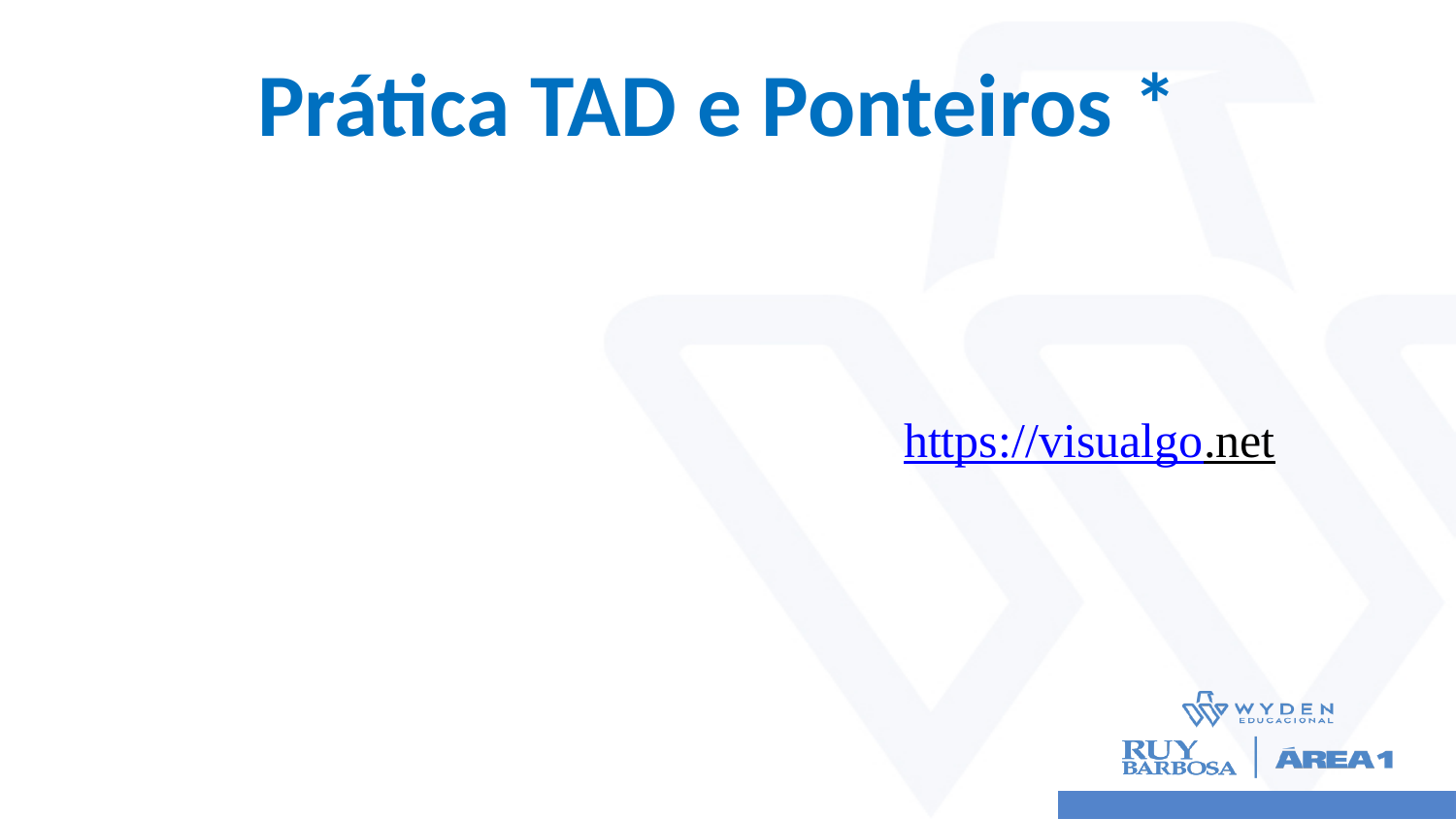

# Prática TAD e Ponteiros *

						https://visualgo.net